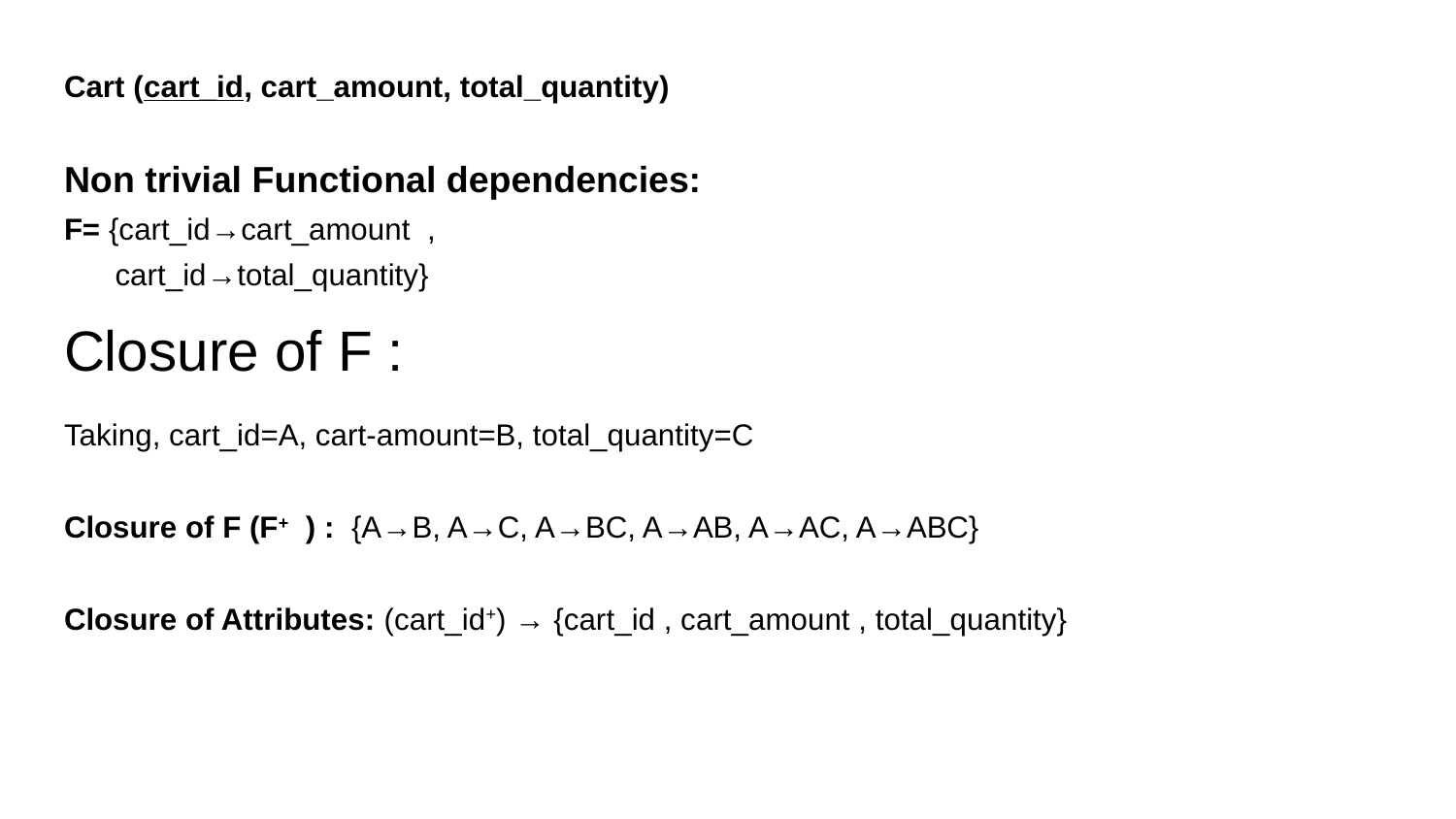

Cart (cart_id, cart_amount, total_quantity)

Non trivial Functional dependencies:
F= {cart_id→cart_amount  ,
      cart_id→total_quantity}
Closure of F :

Taking, cart_id=A, cart-amount=B, total_quantity=C

Closure of F (F+  ) :  {A→B, A→C, A→BC, A→AB, A→AC, A→ABC}

Closure of Attributes: (cart_id+) → {cart_id , cart_amount , total_quantity}